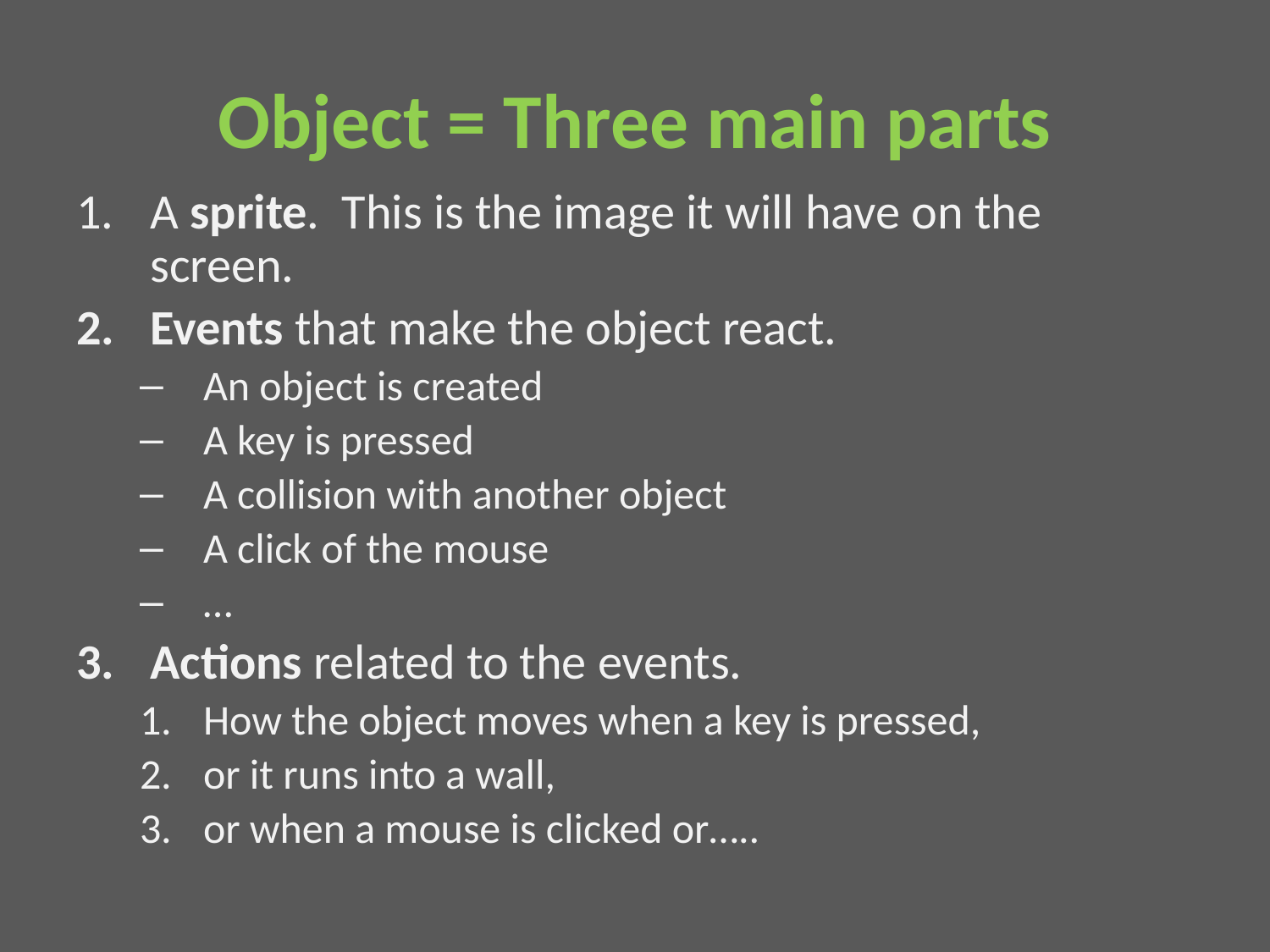

# Object = Three main parts
A sprite.  This is the image it will have on the screen.
Events that make the object react.
An object is created
A key is pressed
A collision with another object
A click of the mouse
…
Actions related to the events.
How the object moves when a key is pressed,
or it runs into a wall,
or when a mouse is clicked or…..